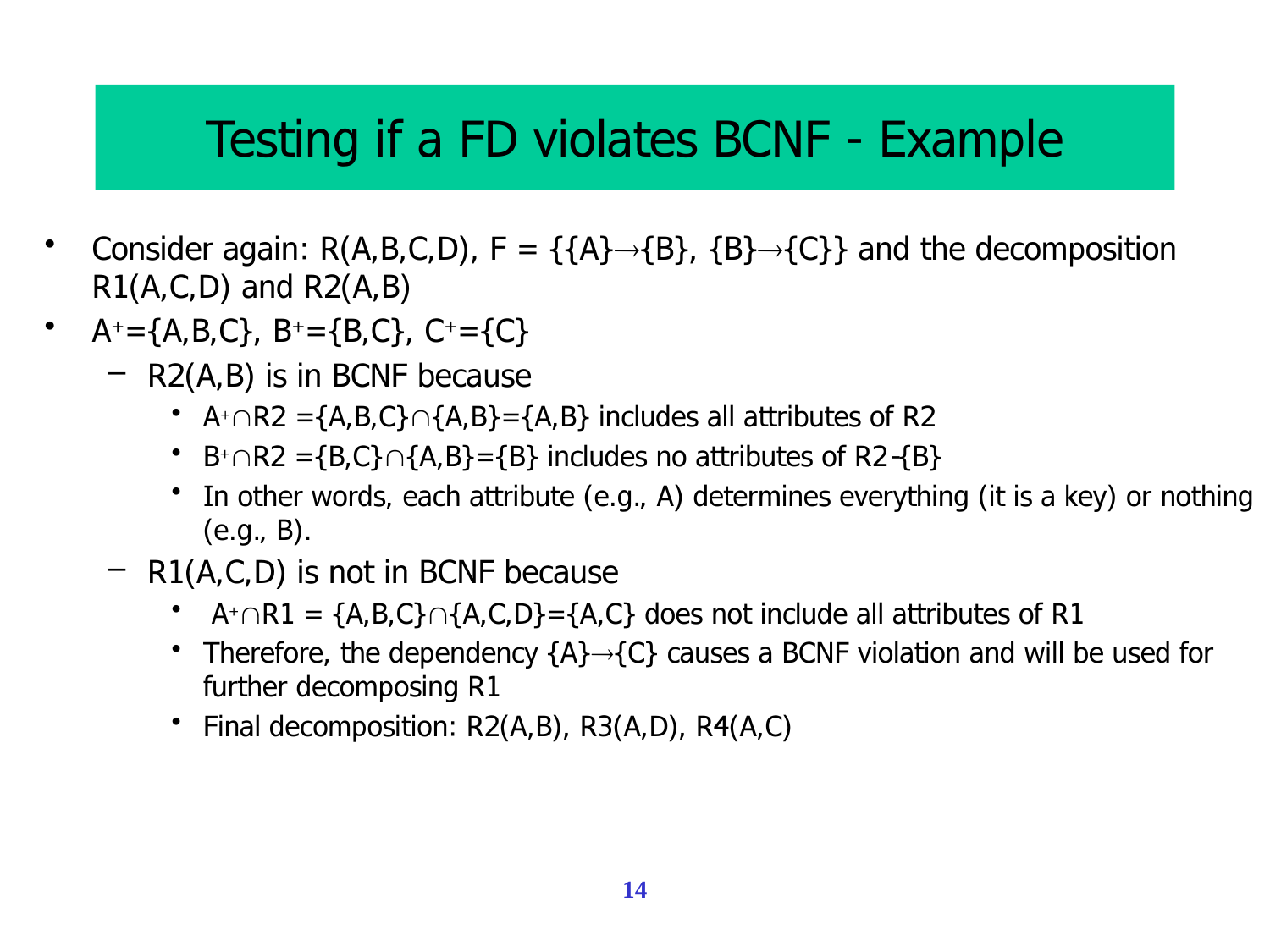

# Testing if a FD violates BCNF - Example
Consider again: R(A,B,C,D), F = {{A}→{B}, {B}→{C}} and the decomposition R1(A,C,D) and R2(A,B)
A+={A,B,C}, B+={B,C}, C+={C}
R2(A,B) is in BCNF because
A+∩R2 ={A,B,C}∩{A,B}={A,B} includes all attributes of R2
B+∩R2 ={B,C}∩{A,B}={B} includes no attributes of R2-{B}
In other words, each attribute (e.g., A) determines everything (it is a key) or nothing (e.g., B).
R1(A,C,D) is not in BCNF because
 A+∩R1 = {A,B,C}∩{A,C,D}={A,C} does not include all attributes of R1
Therefore, the dependency {A}→{C} causes a BCNF violation and will be used for further decomposing R1
Final decomposition: R2(A,B), R3(A,D), R4(A,C)
14